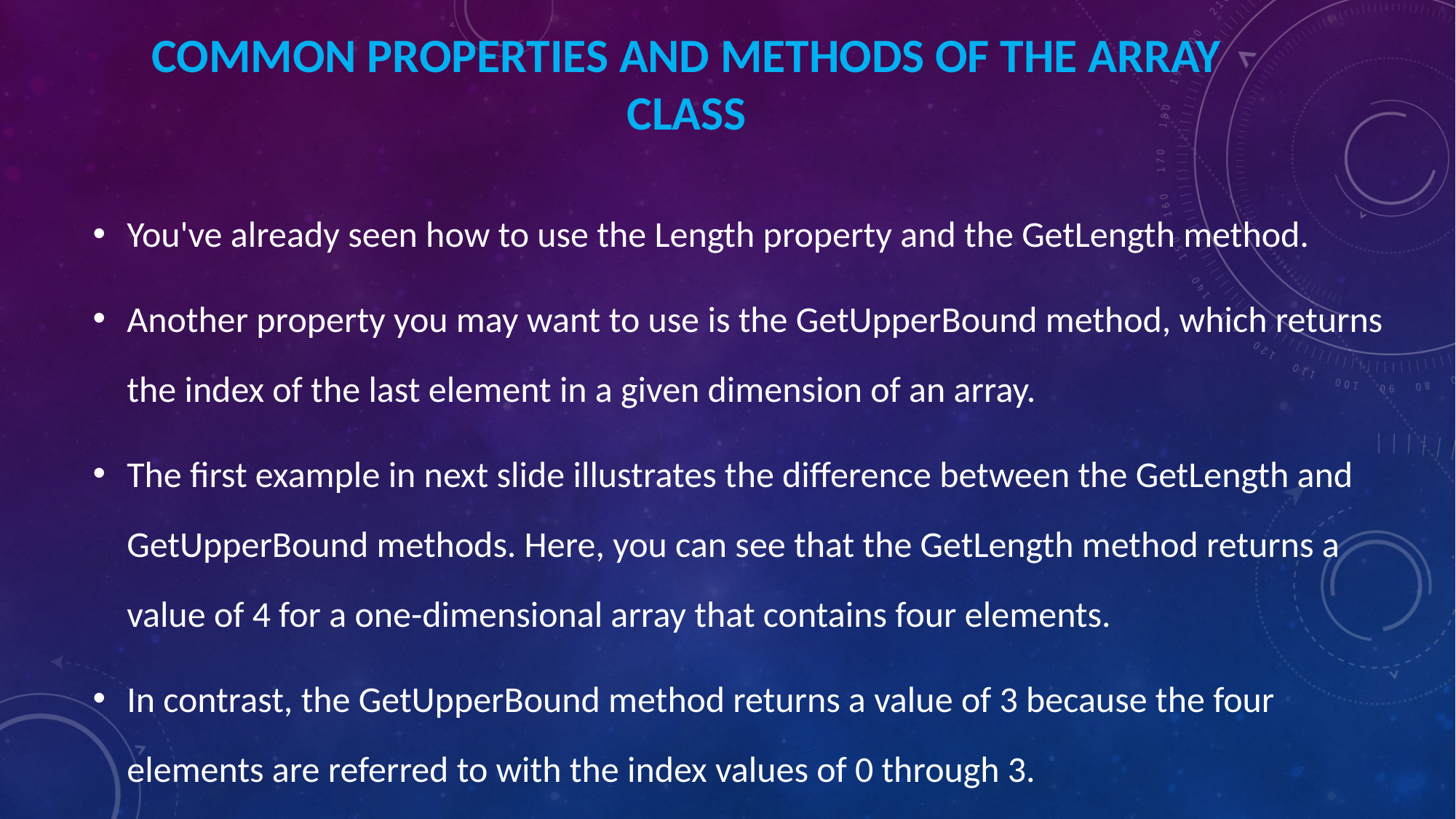

# Common properties and methods of the array class
You've already seen how to use the Length property and the GetLength method.
Another property you may want to use is the GetUpperBound method, which returns the index of the last element in a given dimension of an array.
The first example in next slide illustrates the difference between the GetLength and GetUpperBound methods. Here, you can see that the GetLength method returns a value of 4 for a one-dimensional array that contains four elements.
In contrast, the GetUpperBound method returns a value of 3 because the four elements are referred to with the index values of 0 through 3.